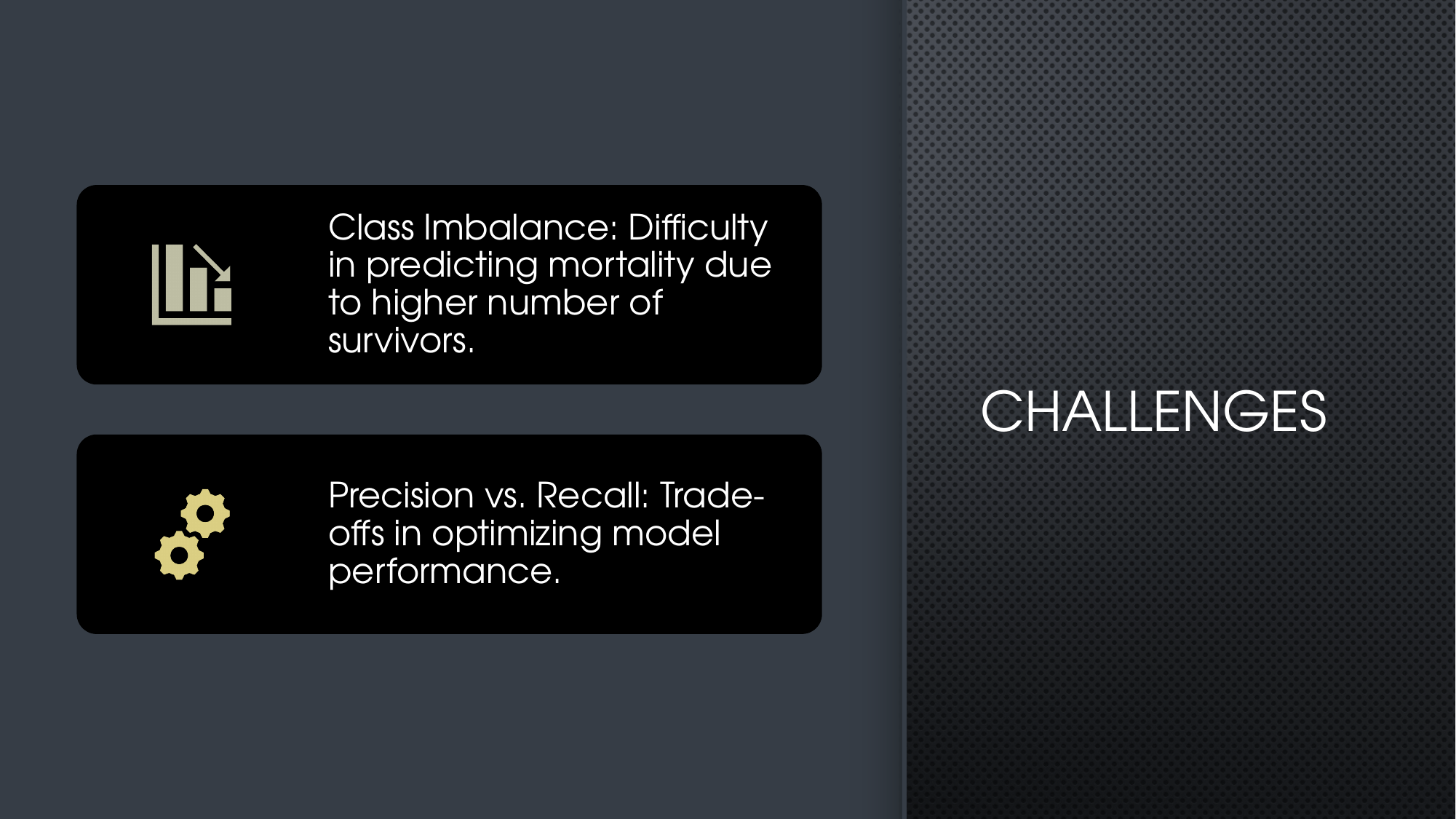

# Challenges
Class Imbalance: Difficulty in predicting mortality due to higher number of survivors.
Precision vs. Recall: Trade-offs in optimizing model performance.